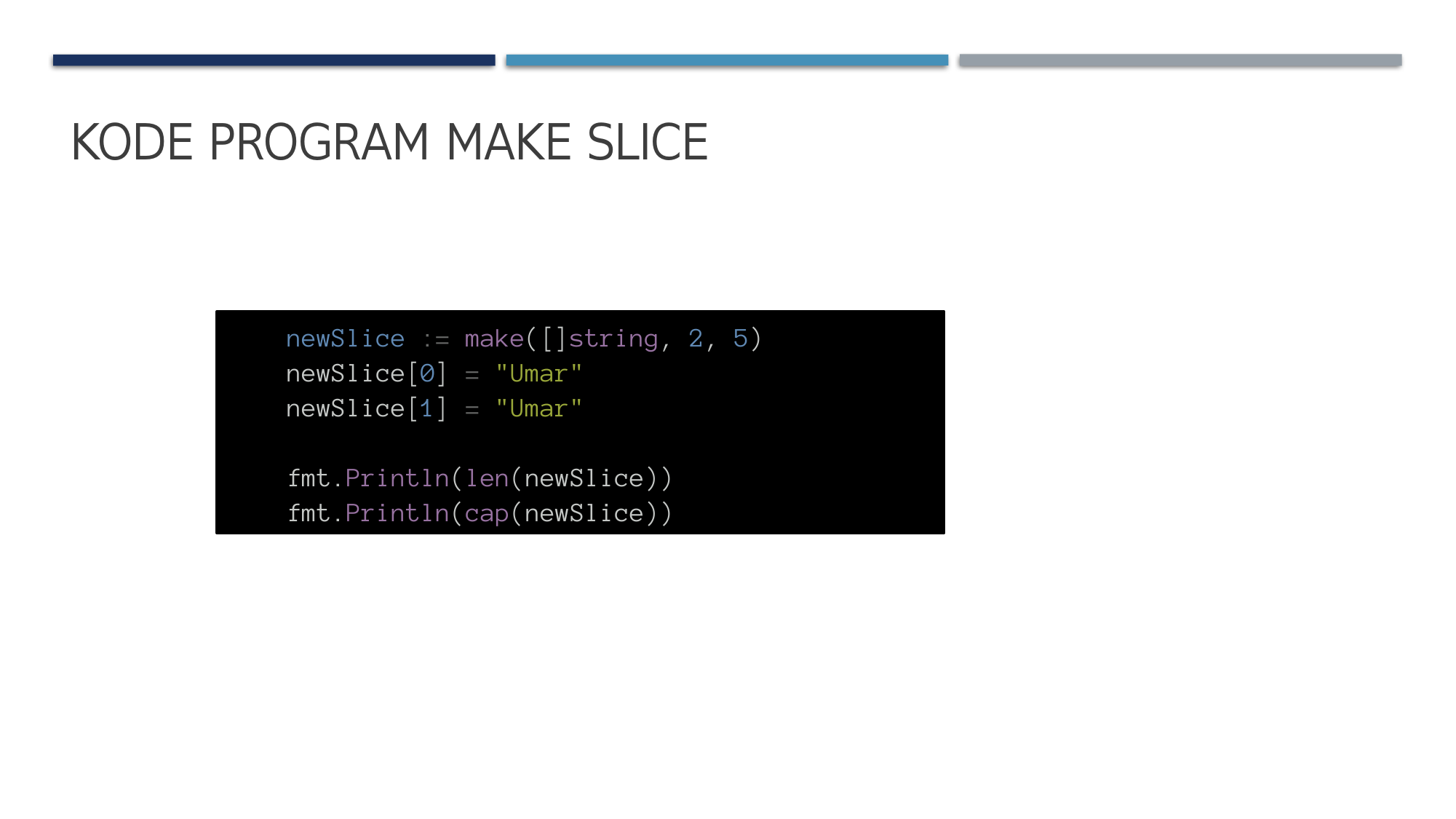

# Kode Program Make Slice
    newSlice := make([]string, 2, 5)
    newSlice[0] = "Umar"
    newSlice[1] = "Umar"

    fmt.Println(len(newSlice))
    fmt.Println(cap(newSlice))